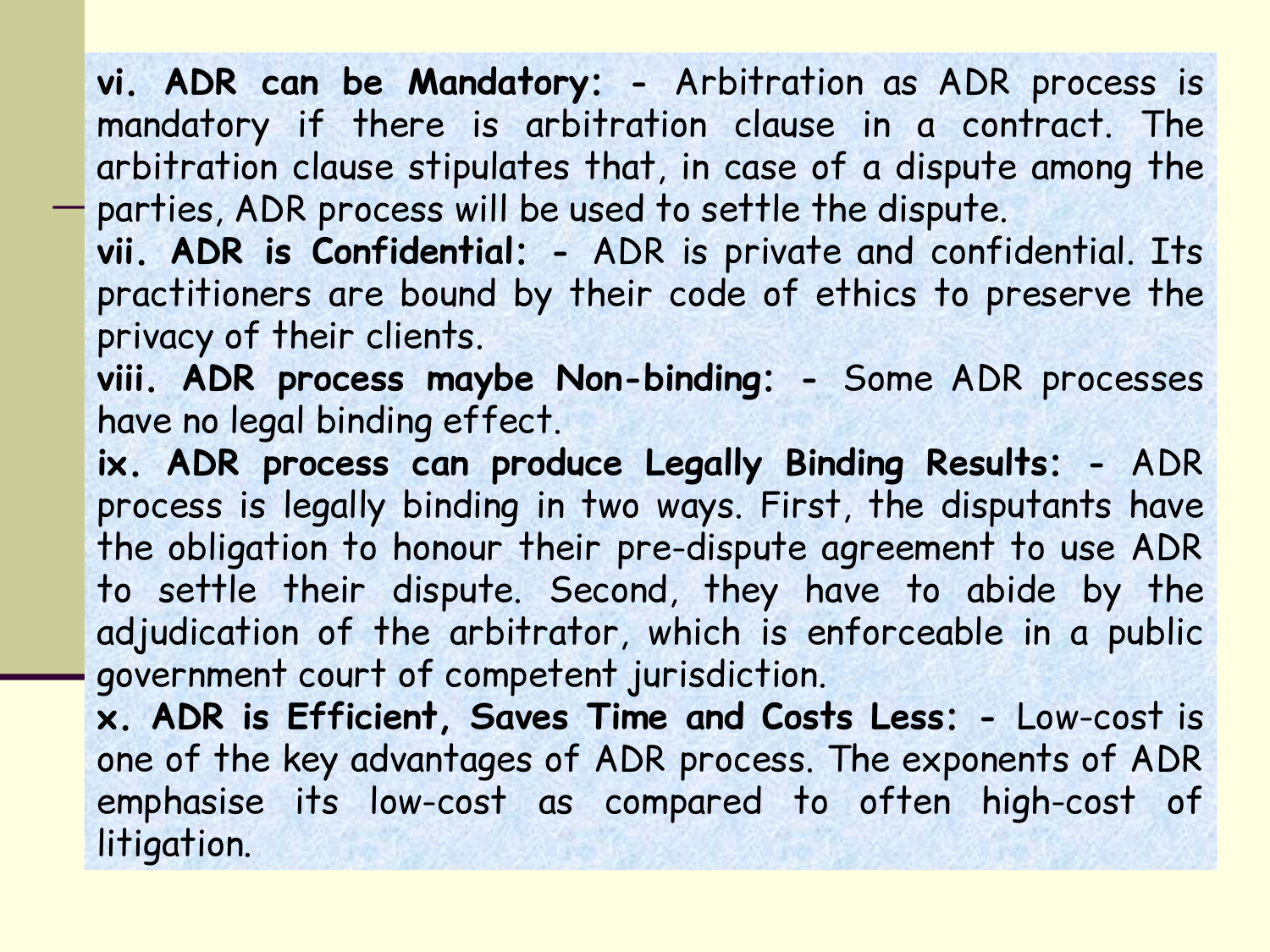

vi. ADR can be Mandatory: - Arbitration as ADR process is mandatory if there is arbitration clause in a contract. The arbitration clause stipulates that, in case of a dispute among the parties, ADR process will be used to settle the dispute.
vii. ADR is Confidential: - ADR is private and confidential. Its practitioners are bound by their code of ethics to preserve the privacy of their clients.
viii. ADR process maybe Non-binding: - Some ADR processes have no legal binding effect.
ix. ADR process can produce Legally Binding Results: - ADR process is legally binding in two ways. First, the disputants have the obligation to honour their pre-dispute agreement to use ADR to settle their dispute. Second, they have to abide by the adjudication of the arbitrator, which is enforceable in a public government court of competent jurisdiction.
x. ADR is Efficient, Saves Time and Costs Less: - Low-cost is one of the key advantages of ADR process. The exponents of ADR emphasise its low-cost as compared to often high-cost of litigation.